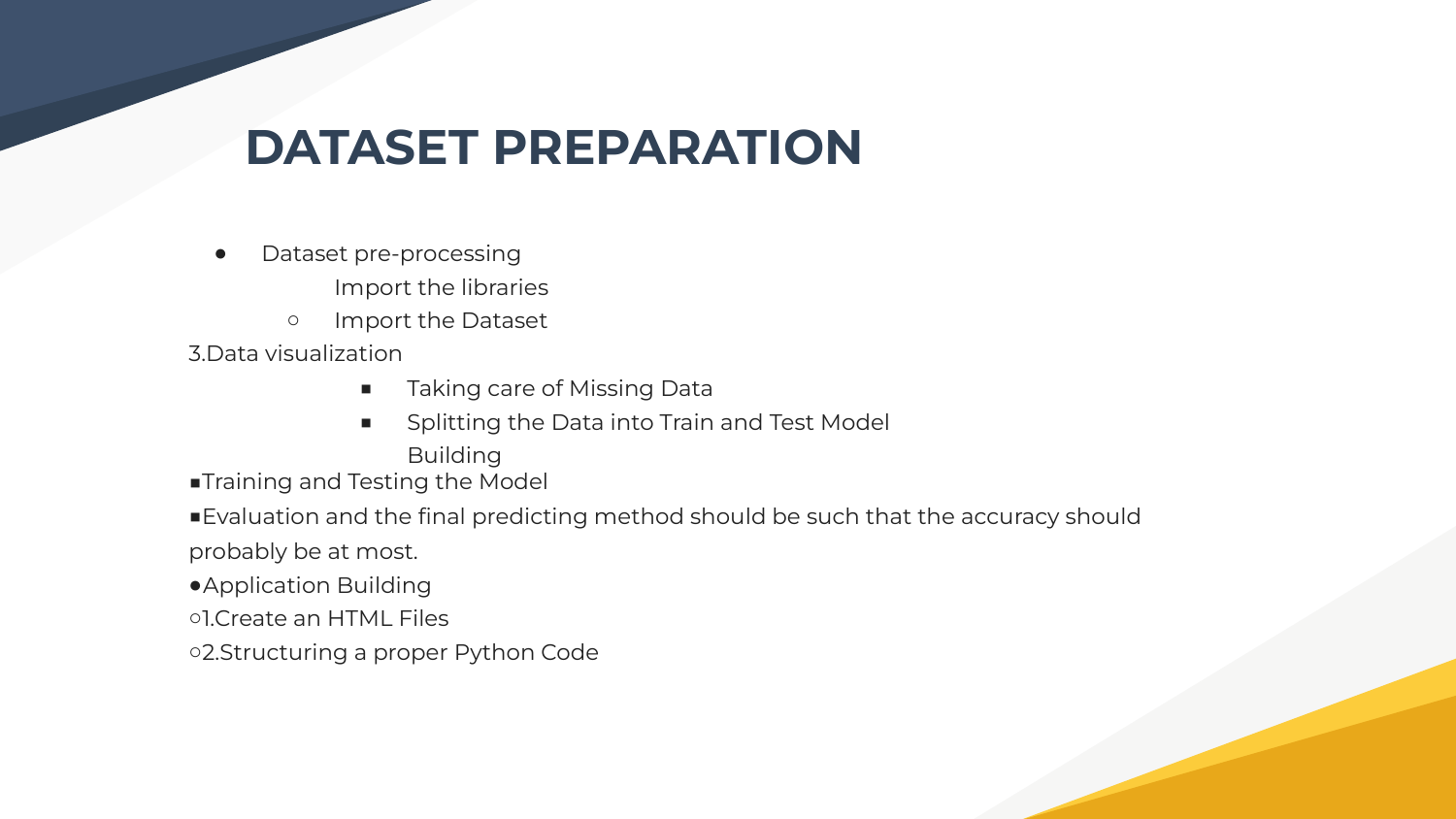

# DATASET PREPARATION
Dataset pre-processing
Import the libraries
Import the Dataset
3.Data visualization
Taking care of Missing Data
Splitting the Data into Train and Test Model Building
Training and Testing the Model
Evaluation and the final predicting method should be such that the accuracy should probably be at most.
Application Building
1.Create an HTML Files
2.Structuring a proper Python Code